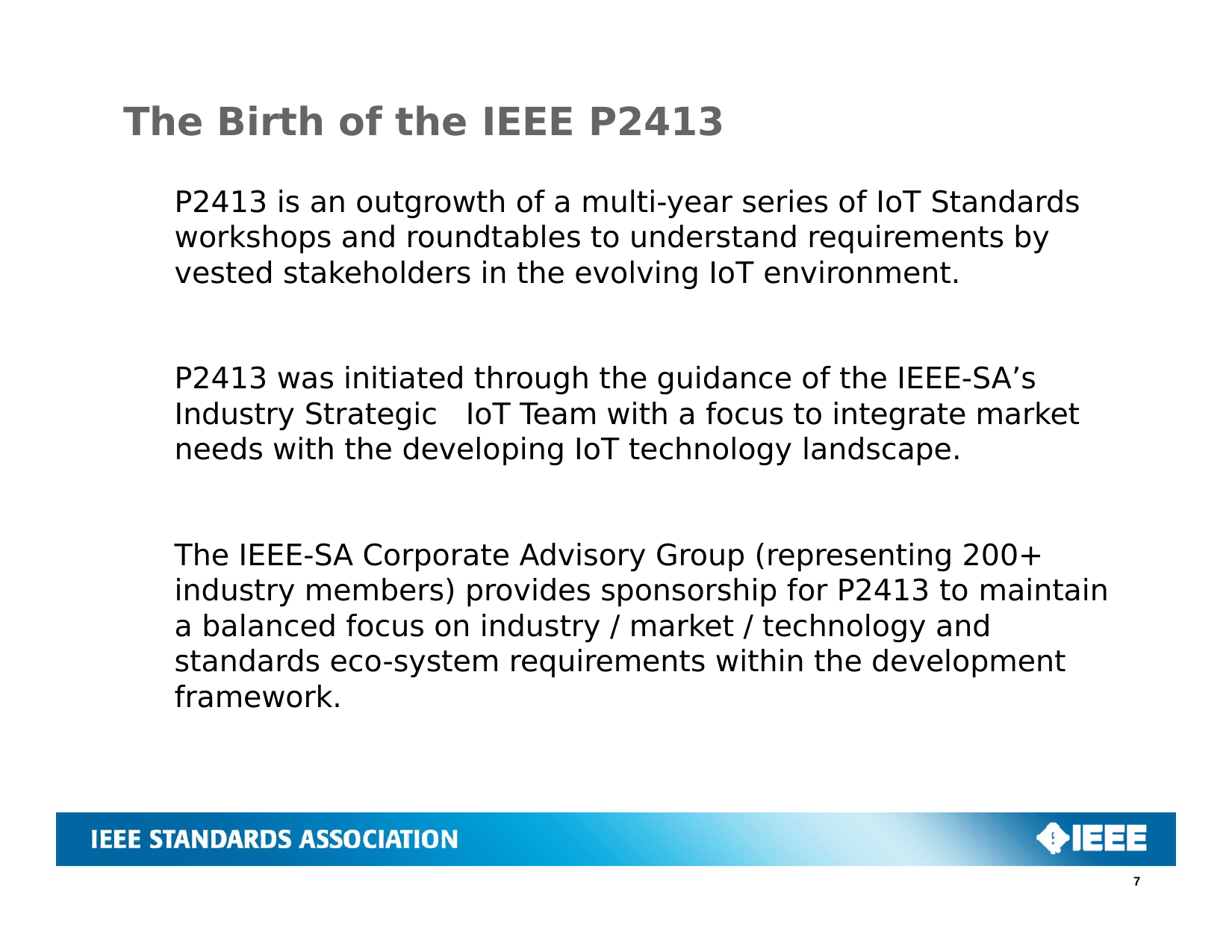

# The Birth of the IEEE P2413
P2413 is an outgrowth of a multi-year series of IoT Standards  workshops and roundtables to understand requirements by  vested stakeholders in the evolving IoT environment.

P2413 was initiated through the guidance of the IEEE-SA’s  Industry Strategic	IoT Team with a focus to integrate market  needs with the developing IoT technology landscape.

The IEEE-SA Corporate Advisory Group (representing 200+  industry members) provides sponsorship for P2413 to maintain  a balanced focus on industry / market / technology and  standards eco-system requirements within the development  framework.
7